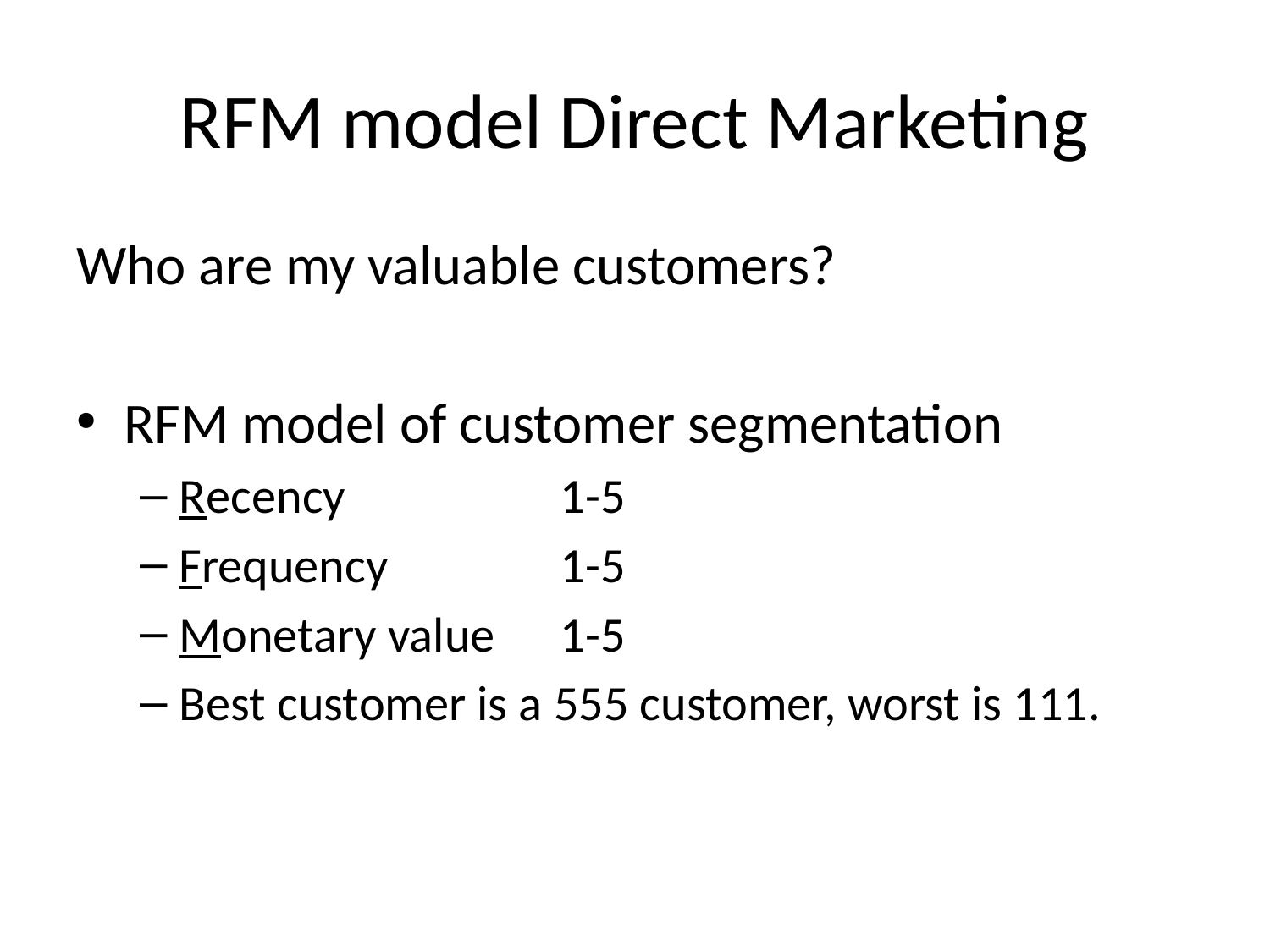

# RFM model Direct Marketing
Who are my valuable customers?

RFM model of customer segmentation
Recency 		1-5
Frequency 		1-5
Monetary value 	1-5
Best customer is a 555 customer, worst is 111.